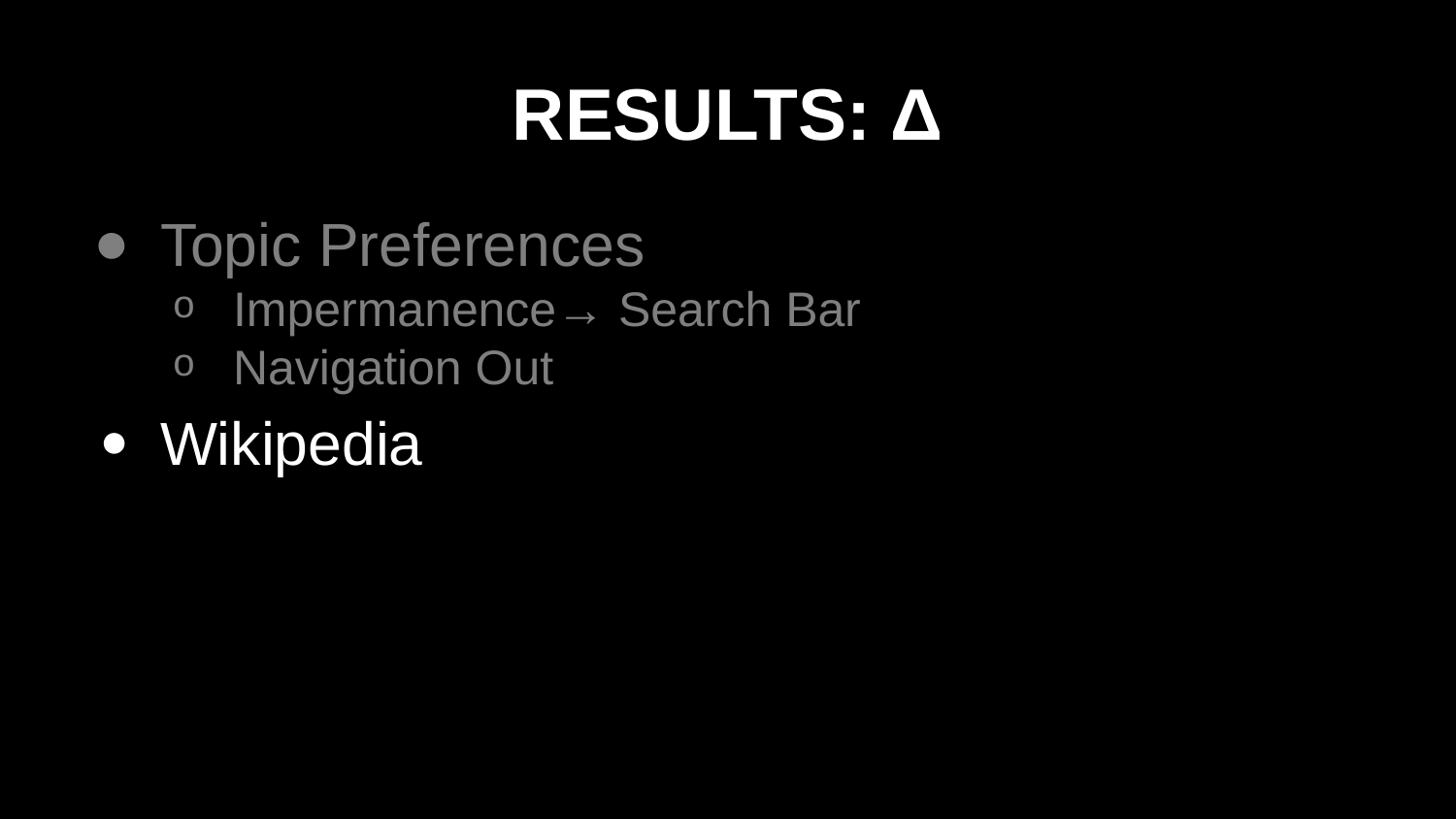

# RESULTS: Δ
Topic Preferences
Impermanence→ Search Bar
Navigation Out
Wikipedia
W Logo
Wheel w/ many topics